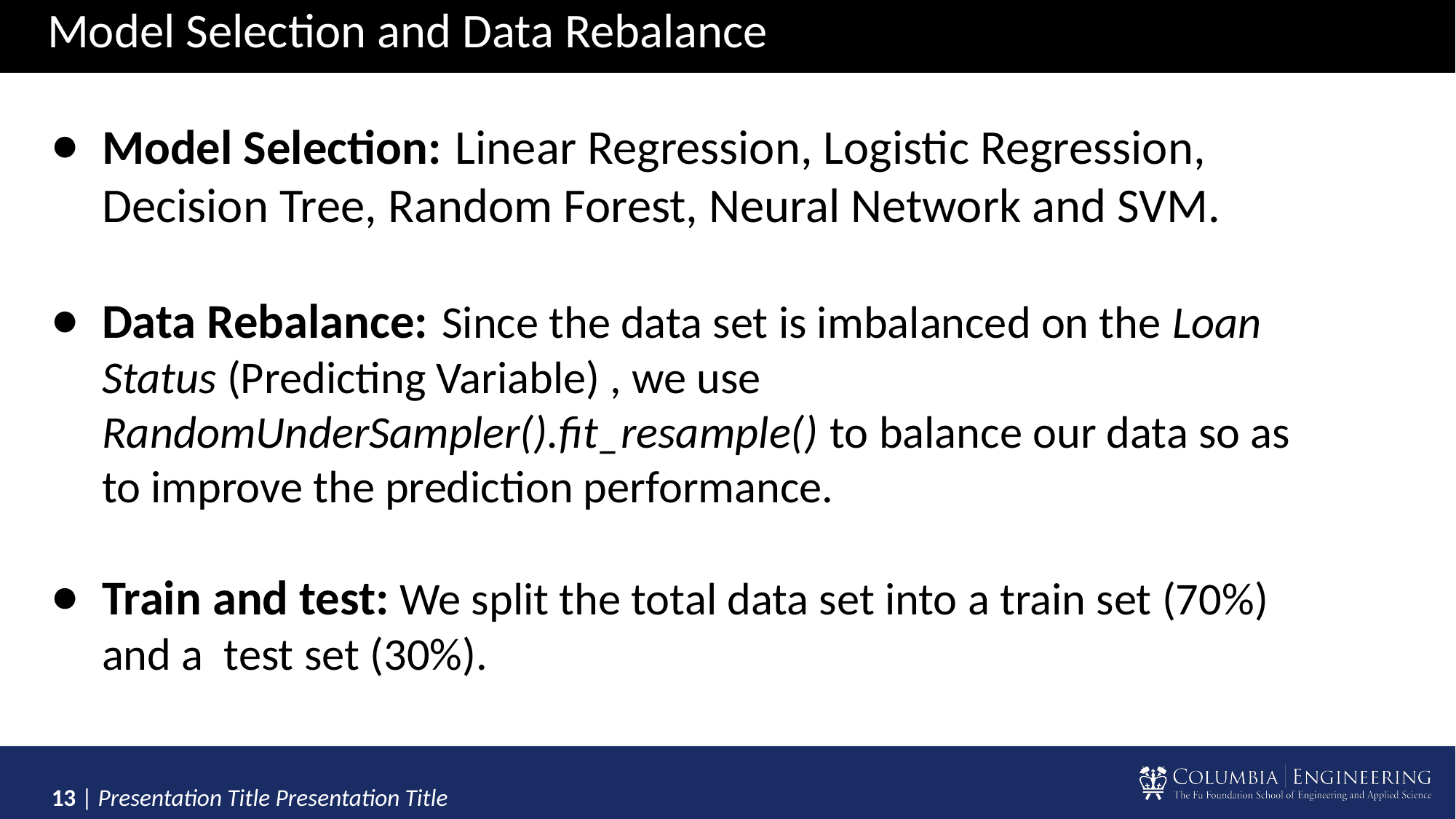

# Model Selection and Data Rebalance
Model Selection: Linear Regression, Logistic Regression, Decision Tree, Random Forest, Neural Network and SVM.

Data Rebalance: Since the data set is imbalanced on the Loan Status (Predicting Variable) , we use RandomUnderSampler().fit_resample() to balance our data so as to improve the prediction performance.

Train and test: We split the total data set into a train set (70%) and a  test set (30%).